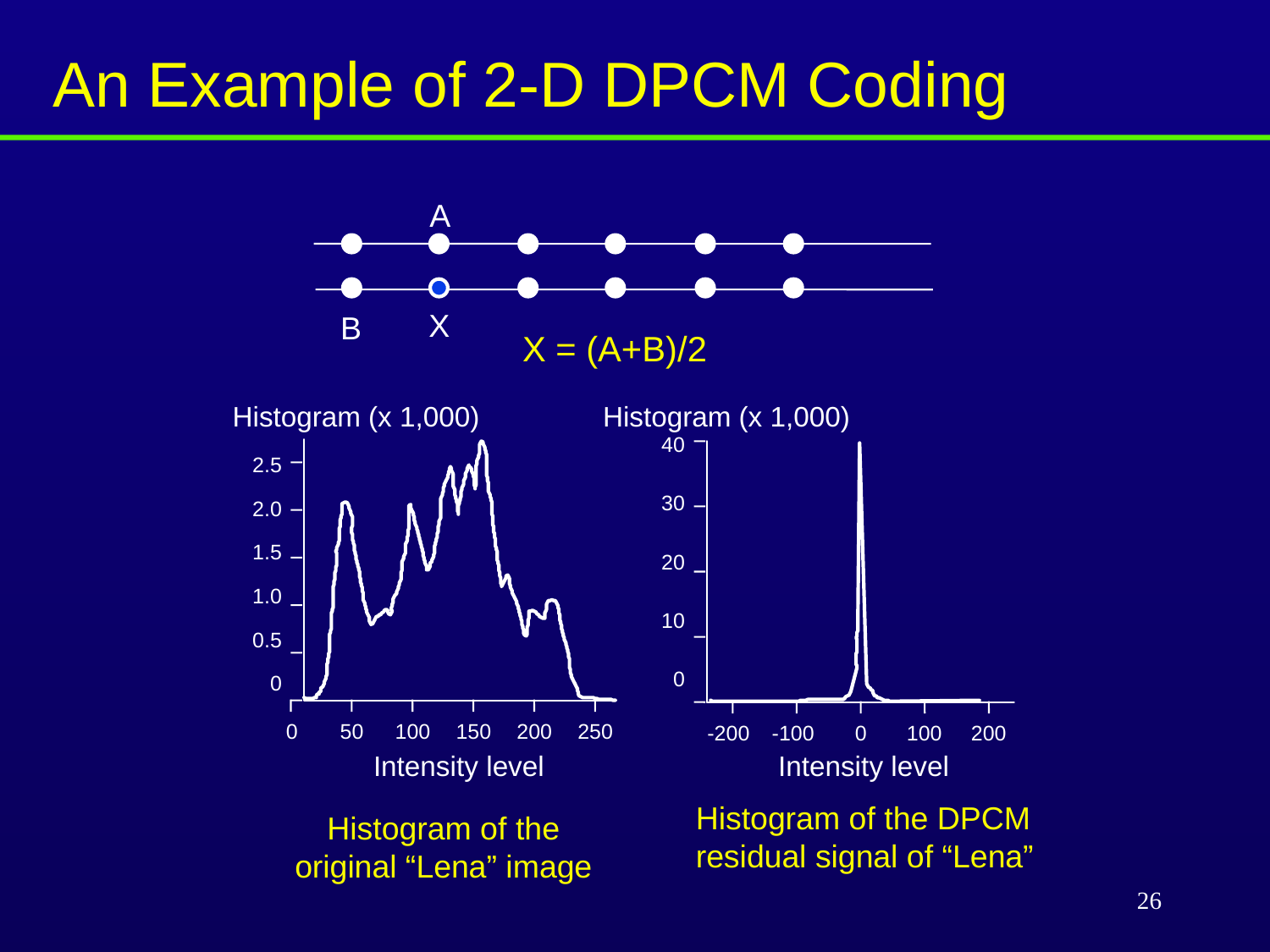

An Example of 2-D DPCM Coding
A

X
B
X = (A+B)/2
Histogram (x 1,000)
Histogram (x 1,000)
40
30
20
10
0

2.5
2.0
1.5
1.0
0.5
0

0
50
100
150
200
250
-200
-100
0
100
200
Intensity level
Intensity level
Histogram of the DPCM
residual signal of “Lena”
Histogram of the
original “Lena” image
26